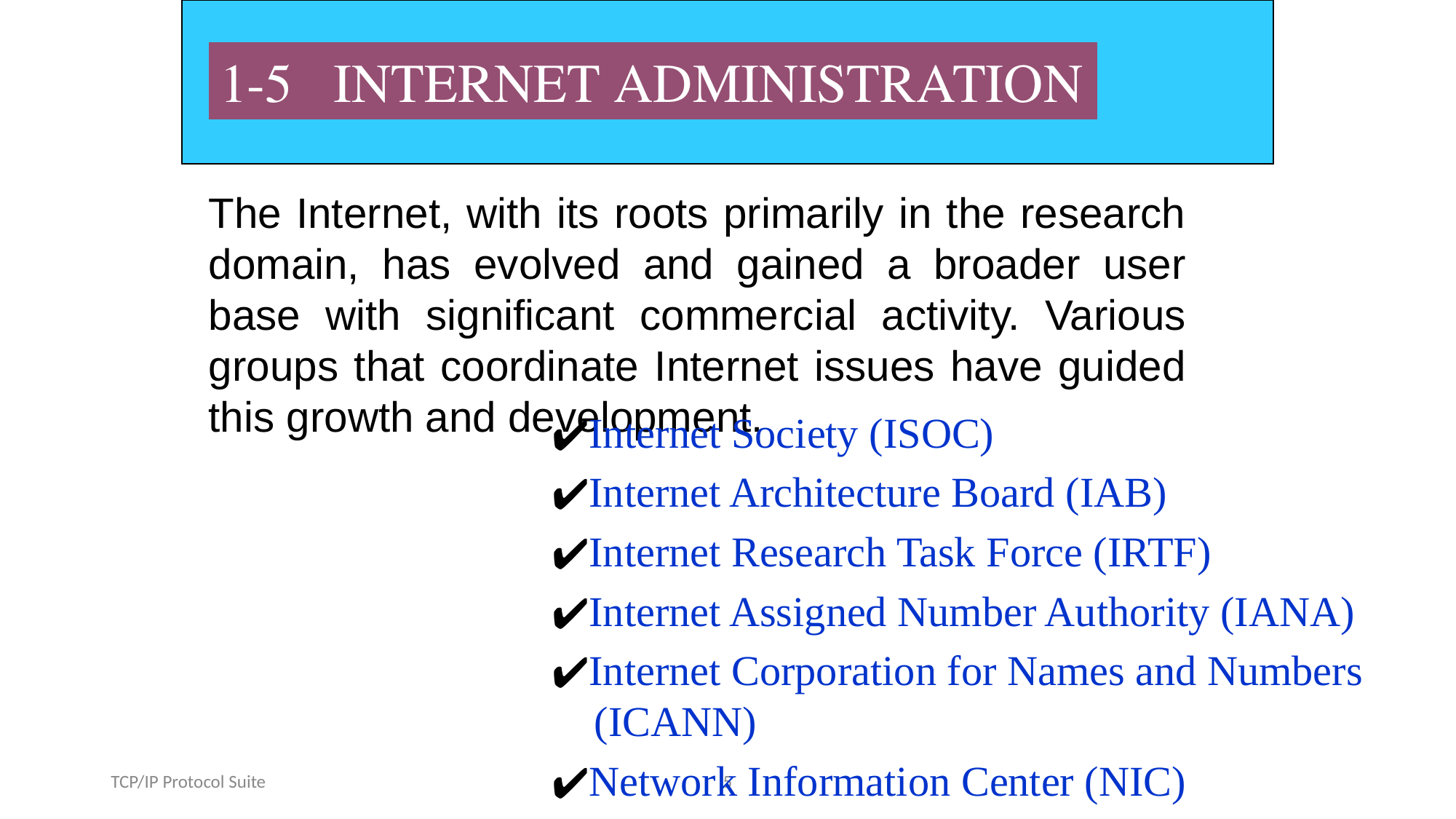

1-5   INTERNET ADMINISTRATION
The Internet, with its roots primarily in the research domain, has evolved and gained a broader user base with significant commercial activity. Various groups that coordinate Internet issues have guided this growth and development.
Internet Society (ISOC)
Internet Architecture Board (IAB)
Internet Research Task Force (IRTF)
Internet Assigned Number Authority (IANA)
Internet Corporation for Names and Numbers
    (ICANN)
Network Information Center (NIC)
TCP/IP Protocol Suite
5